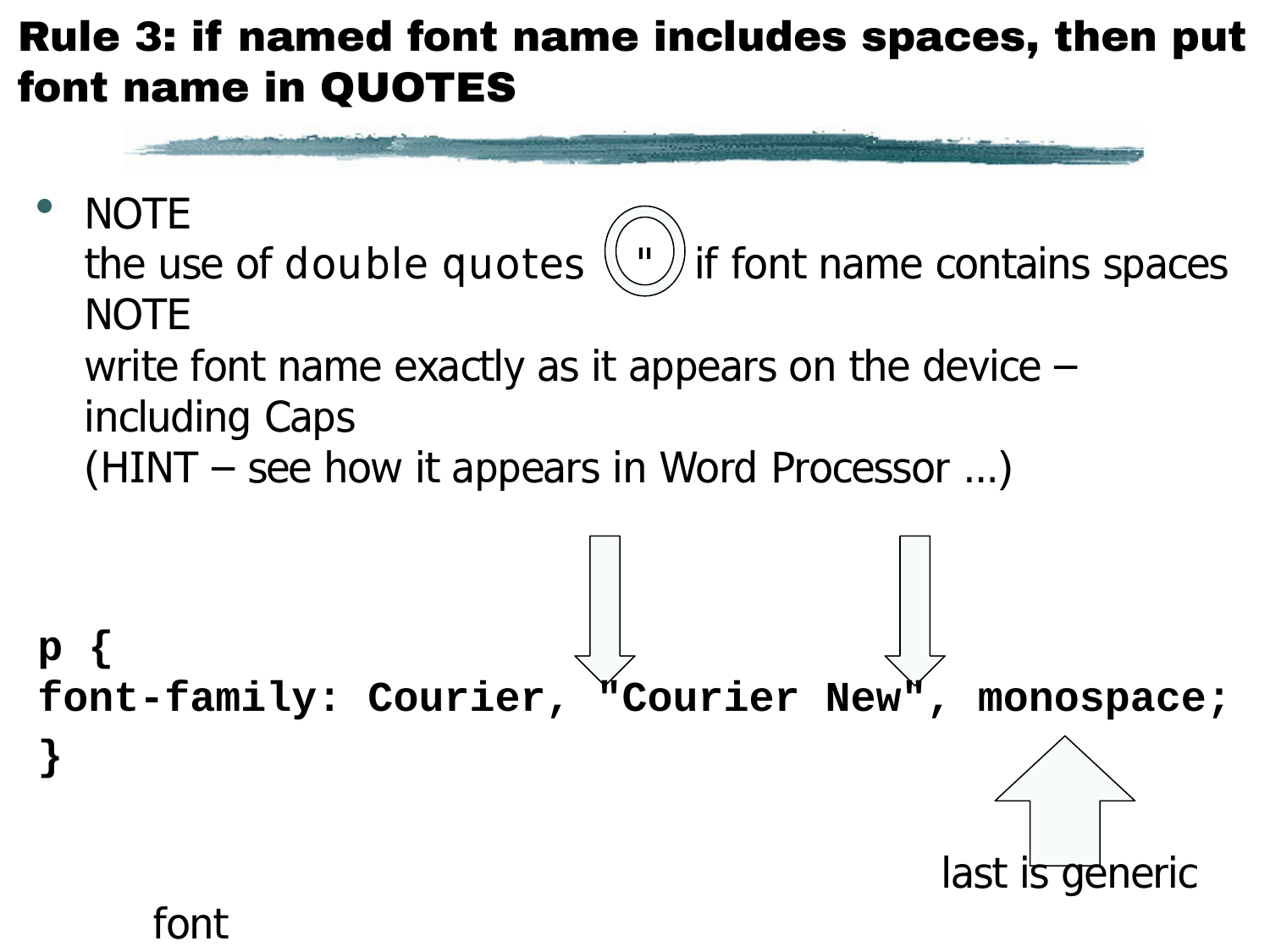

# Rule 3: if named font name includes spaces, then put font name in QUOTES
NOTE
the use of double quotes    "   if font name contains spaces
NOTE
write font name exactly as it appears on the device – including Caps
(HINT – see how it appears in Word Processor …)

p {
font-family: Courier, "Courier New", monospace;
}

							  last is generic font